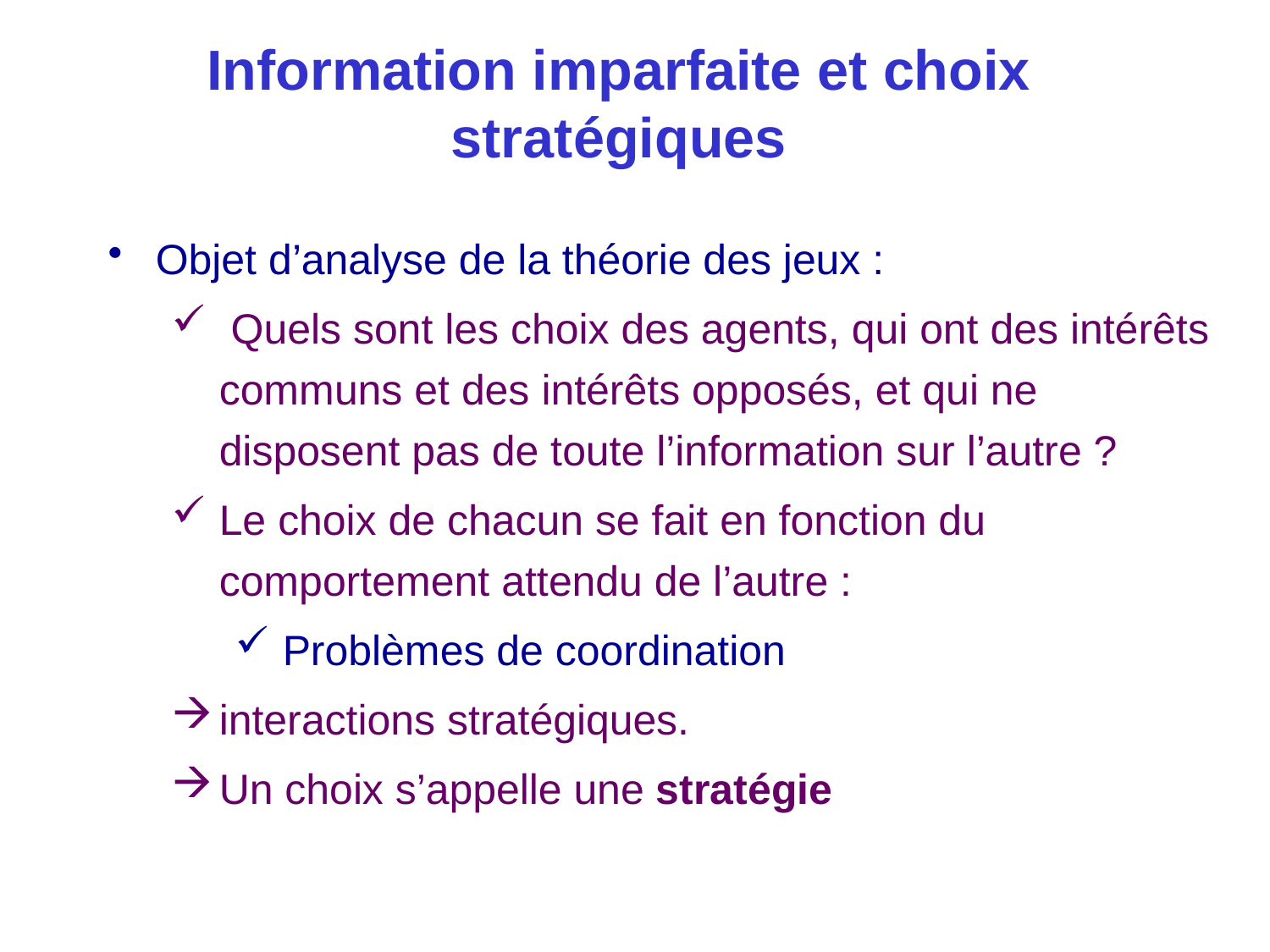

# Information imparfaite et choix stratégiques
Objet d’analyse de la théorie des jeux :
 Quels sont les choix des agents, qui ont des intérêts communs et des intérêts opposés, et qui ne disposent pas de toute l’information sur l’autre ?
Le choix de chacun se fait en fonction du comportement attendu de l’autre :
Problèmes de coordination
interactions stratégiques.
Un choix s’appelle une stratégie